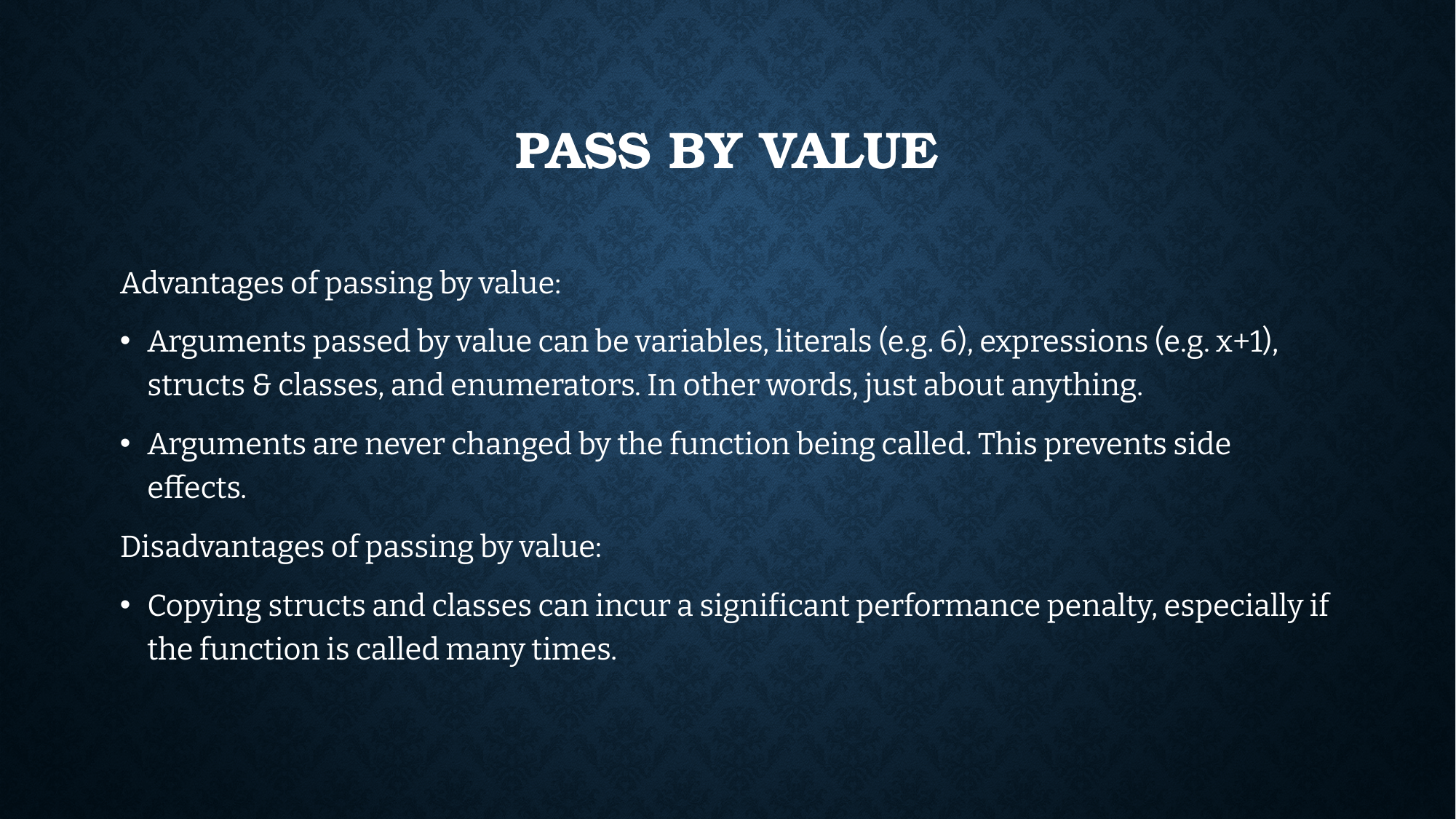

# Pass by value
Advantages of passing by value:
Arguments passed by value can be variables, literals (e.g. 6), expressions (e.g. x+1), structs & classes, and enumerators. In other words, just about anything.
Arguments are never changed by the function being called. This prevents side effects.
Disadvantages of passing by value:
Copying structs and classes can incur a significant performance penalty, especially if the function is called many times.